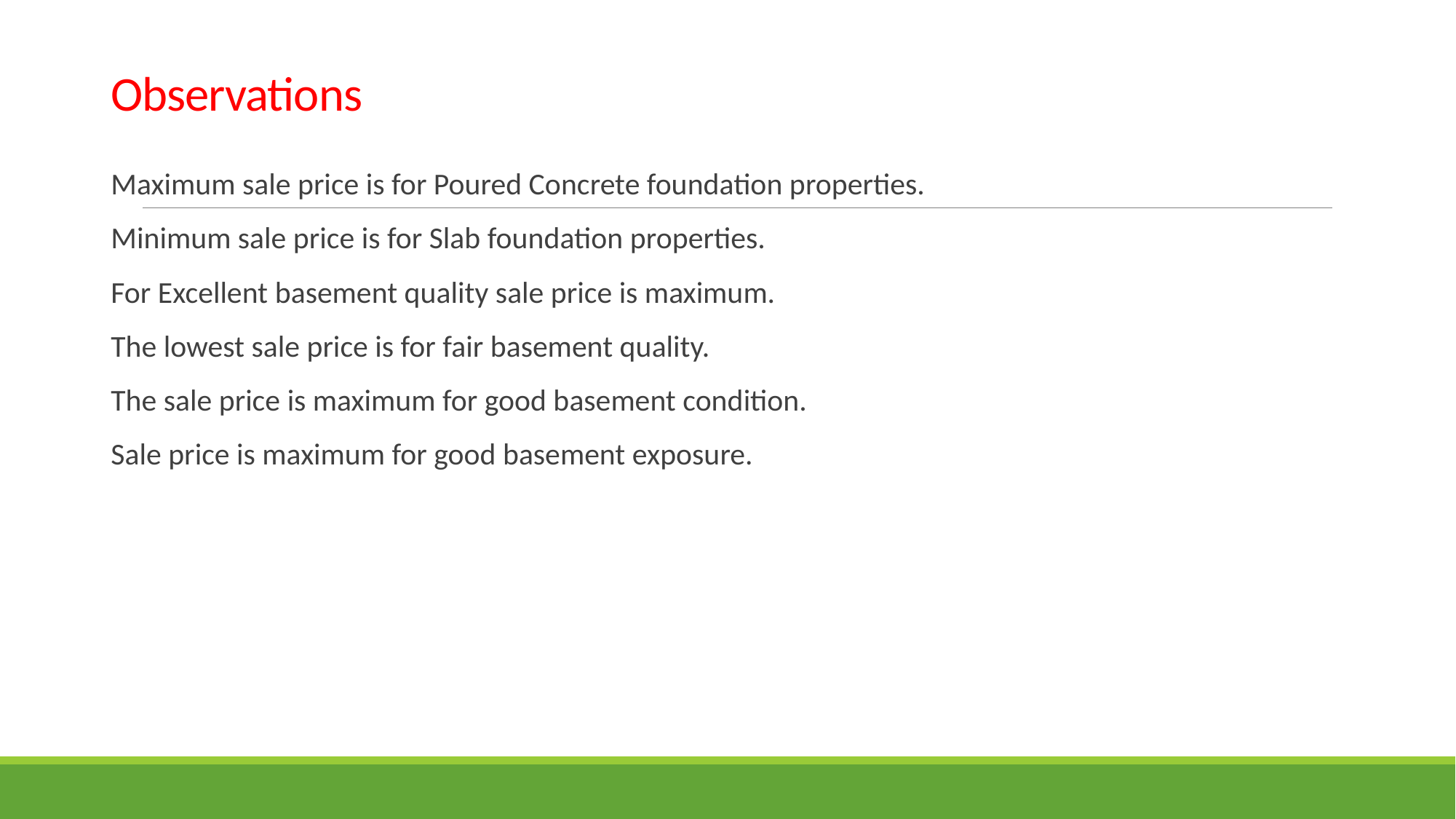

# Observations
Maximum sale price is for Poured Concrete foundation properties.
Minimum sale price is for Slab foundation properties.
For Excellent basement quality sale price is maximum.
The lowest sale price is for fair basement quality.
The sale price is maximum for good basement condition.
Sale price is maximum for good basement exposure.